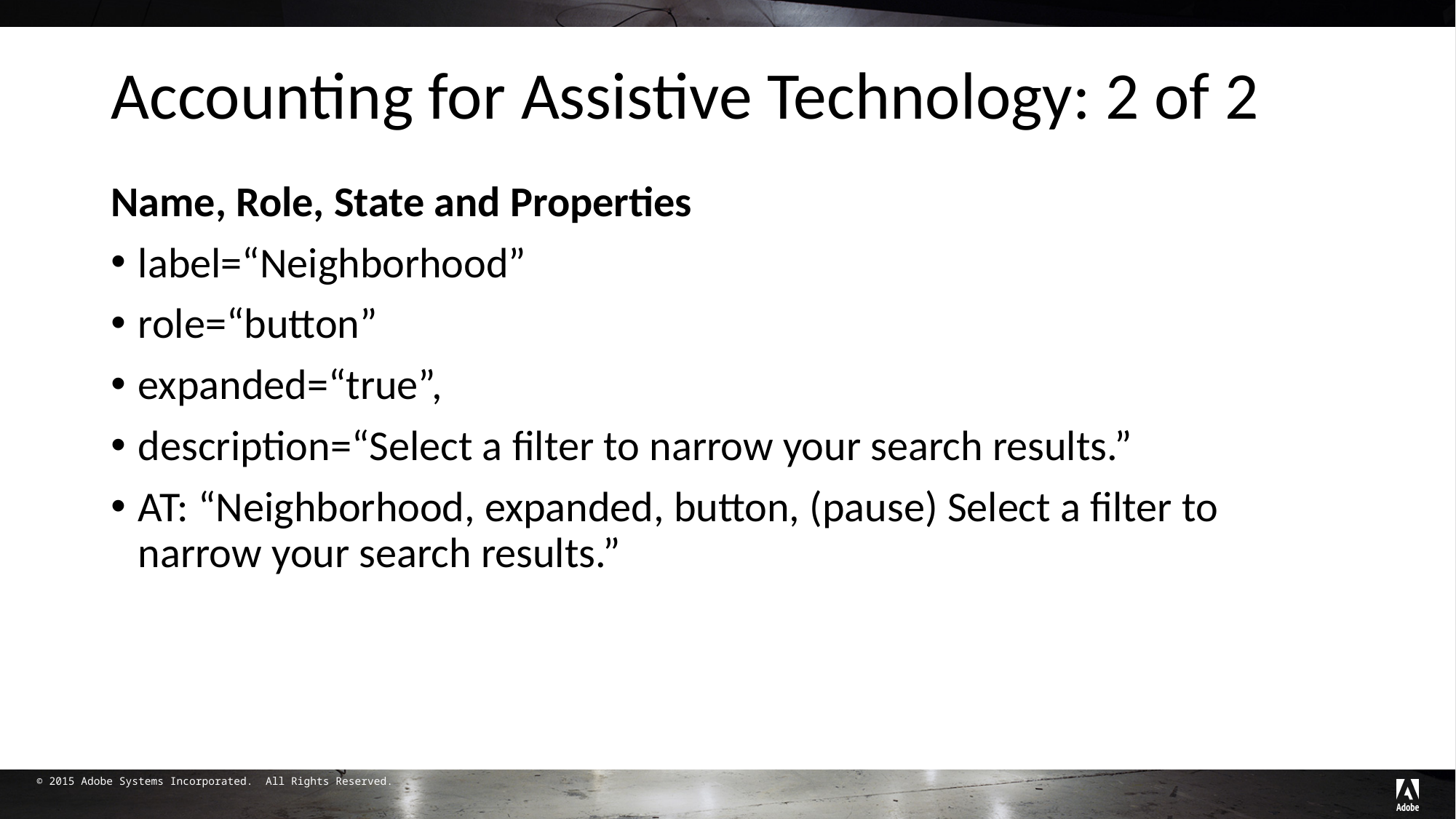

# Accounting for Assistive Technology: 2 of 2
Name, Role, State and Properties
label=“Neighborhood”
role=“button”
expanded=“true”,
description=“Select a filter to narrow your search results.”
AT: “Neighborhood, expanded, button, (pause) Select a filter to narrow your search results.”